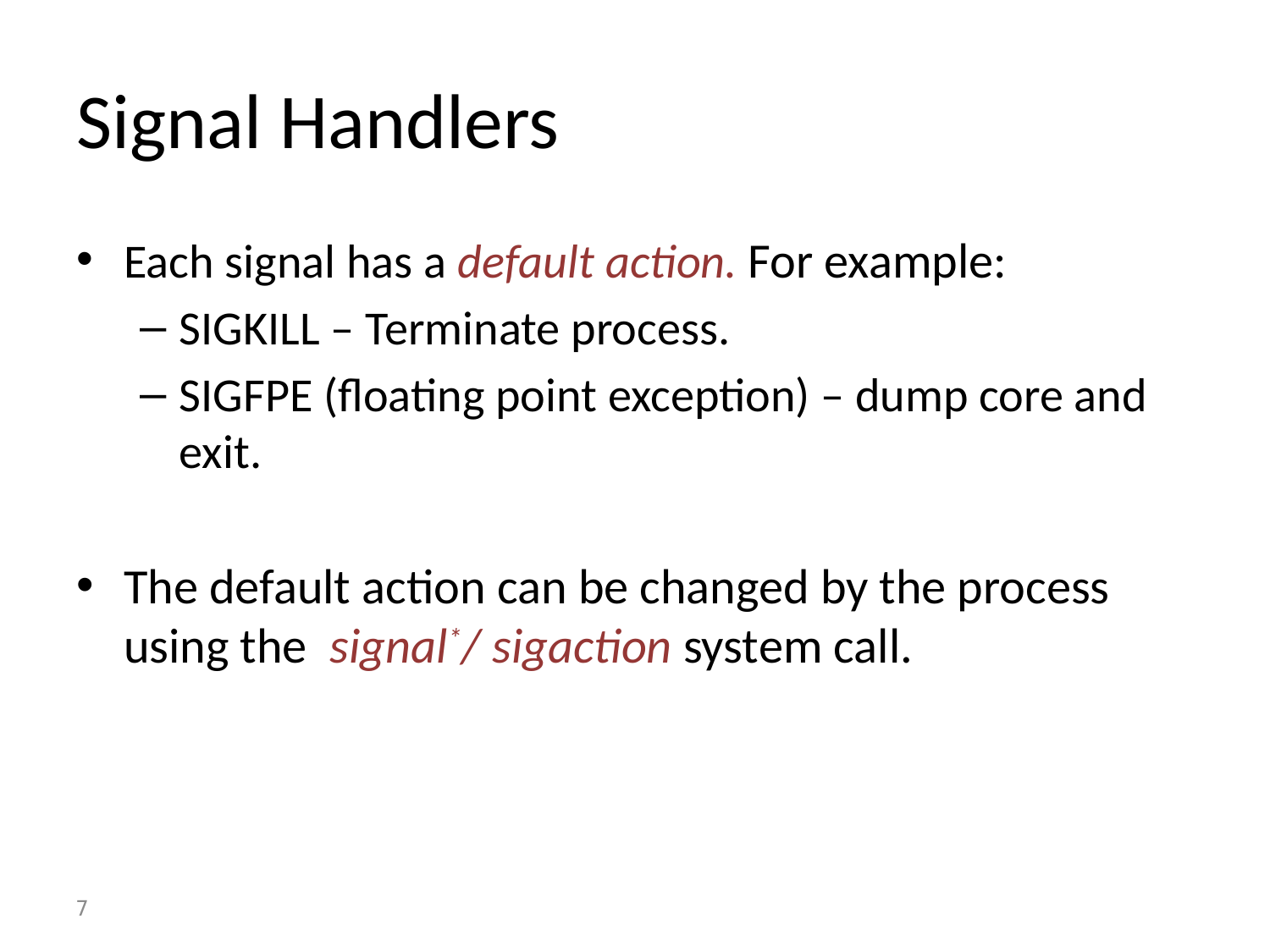

# Signal Handlers
Each signal has a default action. For example:
SIGKILL – Terminate process.
SIGFPE (floating point exception) – dump core and exit.

The default action can be changed by the process using the  signal*/ sigaction system call.

7